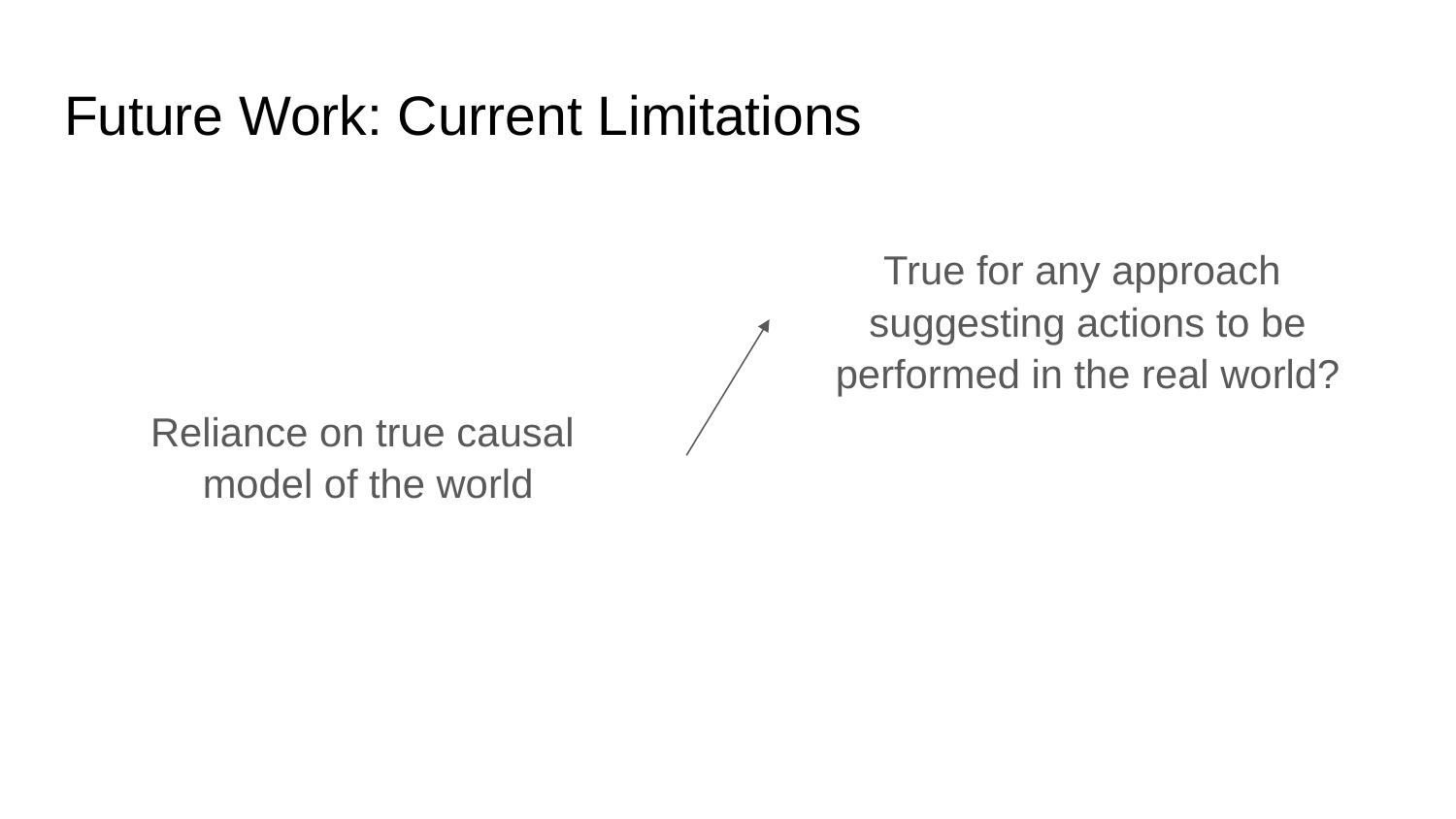

# Future Work: Current Limitations
Reliance on true causal
model of the world
True for any approach
suggesting actions to be performed in the real world?